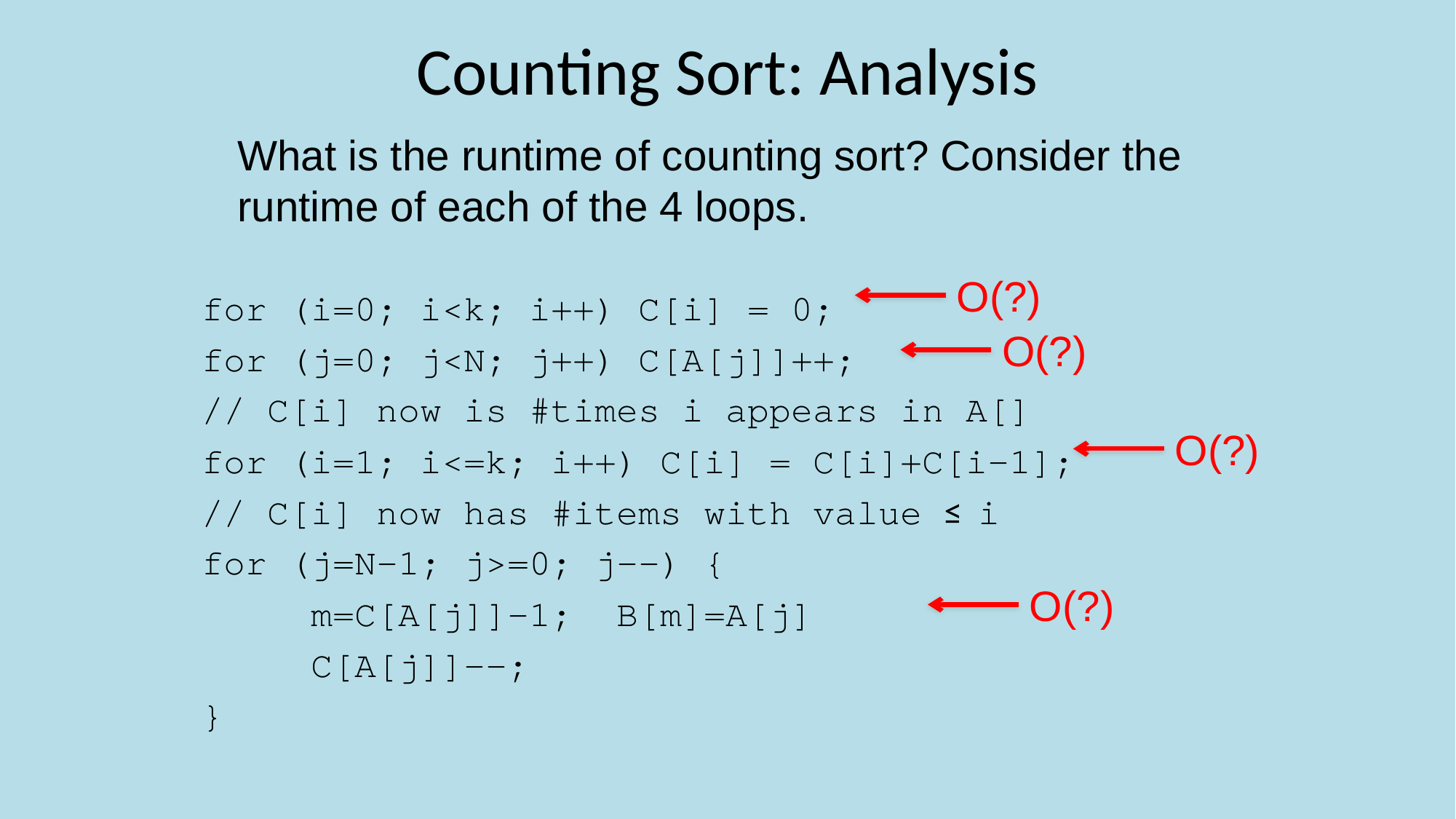

# Counting Sort: Analysis
What is the runtime of counting sort? Consider the runtime of each of the 4 loops.
O(?)
O(?)
O(?)
O(?)
for (i=0; i<k; i++) C[i] = 0;
for (j=0; j<N; j++) C[A[j]]++;
// C[i] now is #times i appears in A[]
for (i=1; i<=k; i++) C[i] = C[i]+C[i-1];
// C[i] now has #items with value ≤  i
for (j=N-1; j>=0; j--) {
	m=C[A[j]]-1;  B[m]=A[j]
	C[A[j]]--;
}